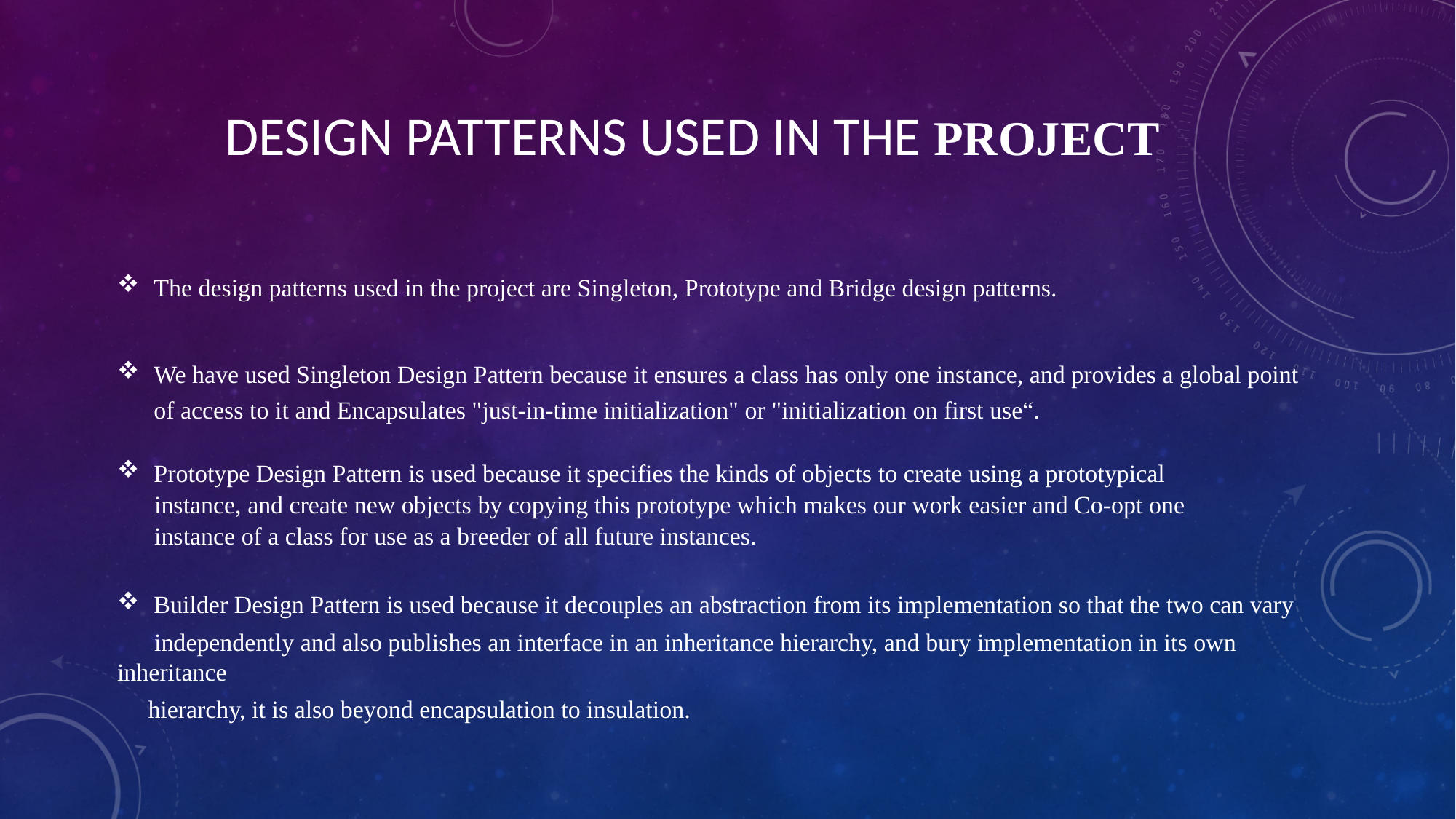

# DESIGN PATTERNS USED IN THE PROJECT
The design patterns used in the project are Singleton, Prototype and Bridge design patterns.

We have used Singleton Design Pattern because it ensures a class has only one instance, and provides a global point of access to it and Encapsulates "just-in-time initialization" or "initialization on first use“.

Prototype Design Pattern is used because it specifies the kinds of objects to create using a prototypical
      instance, and create new objects by copying this prototype which makes our work easier and Co-opt one
      instance of a class for use as a breeder of all future instances.

Builder Design Pattern is used because it decouples an abstraction from its implementation so that the two can vary
      independently and also publishes an interface in an inheritance hierarchy, and bury implementation in its own inheritance
     hierarchy, it is also beyond encapsulation to insulation.